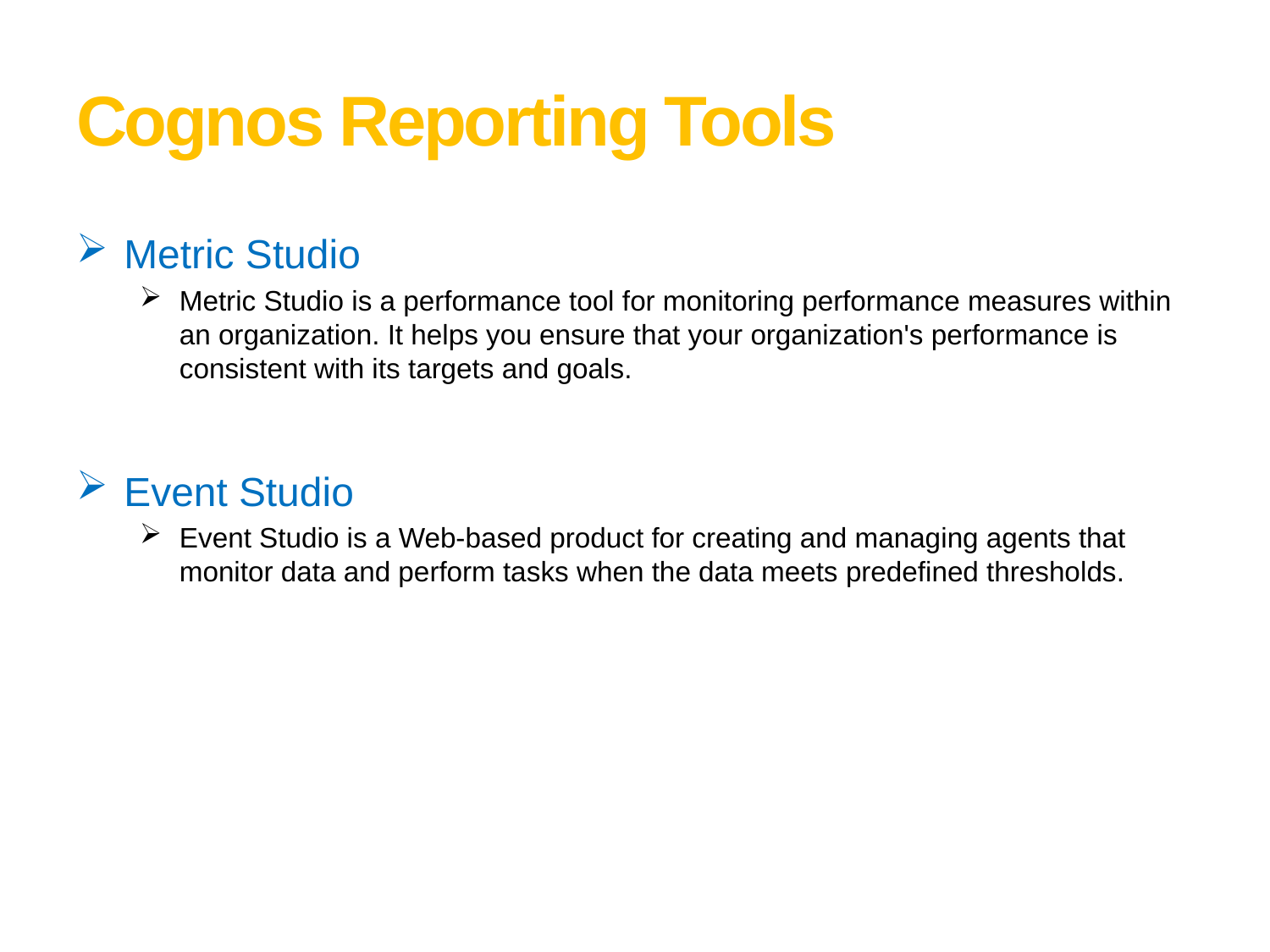

# Cognos Reporting Tools
Metric Studio
Metric Studio is a performance tool for monitoring performance measures within an organization. It helps you ensure that your organization's performance is consistent with its targets and goals.

Event Studio
Event Studio is a Web-based product for creating and managing agents that monitor data and perform tasks when the data meets predefined thresholds.